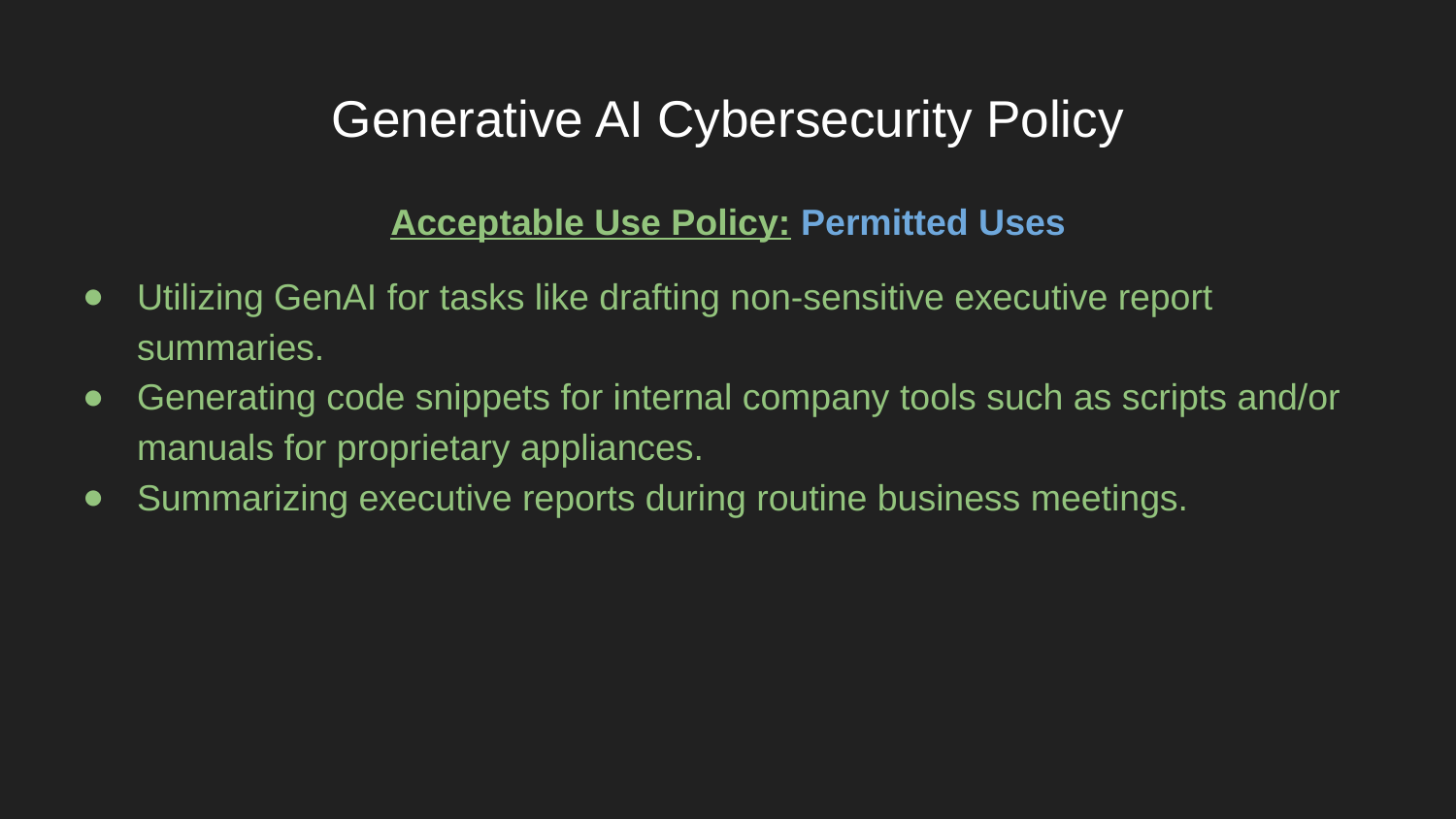

# Generative AI Cybersecurity Policy
Acceptable Use Policy: Permitted Uses
Utilizing GenAI for tasks like drafting non-sensitive executive report summaries.
Generating code snippets for internal company tools such as scripts and/or manuals for proprietary appliances.
Summarizing executive reports during routine business meetings.